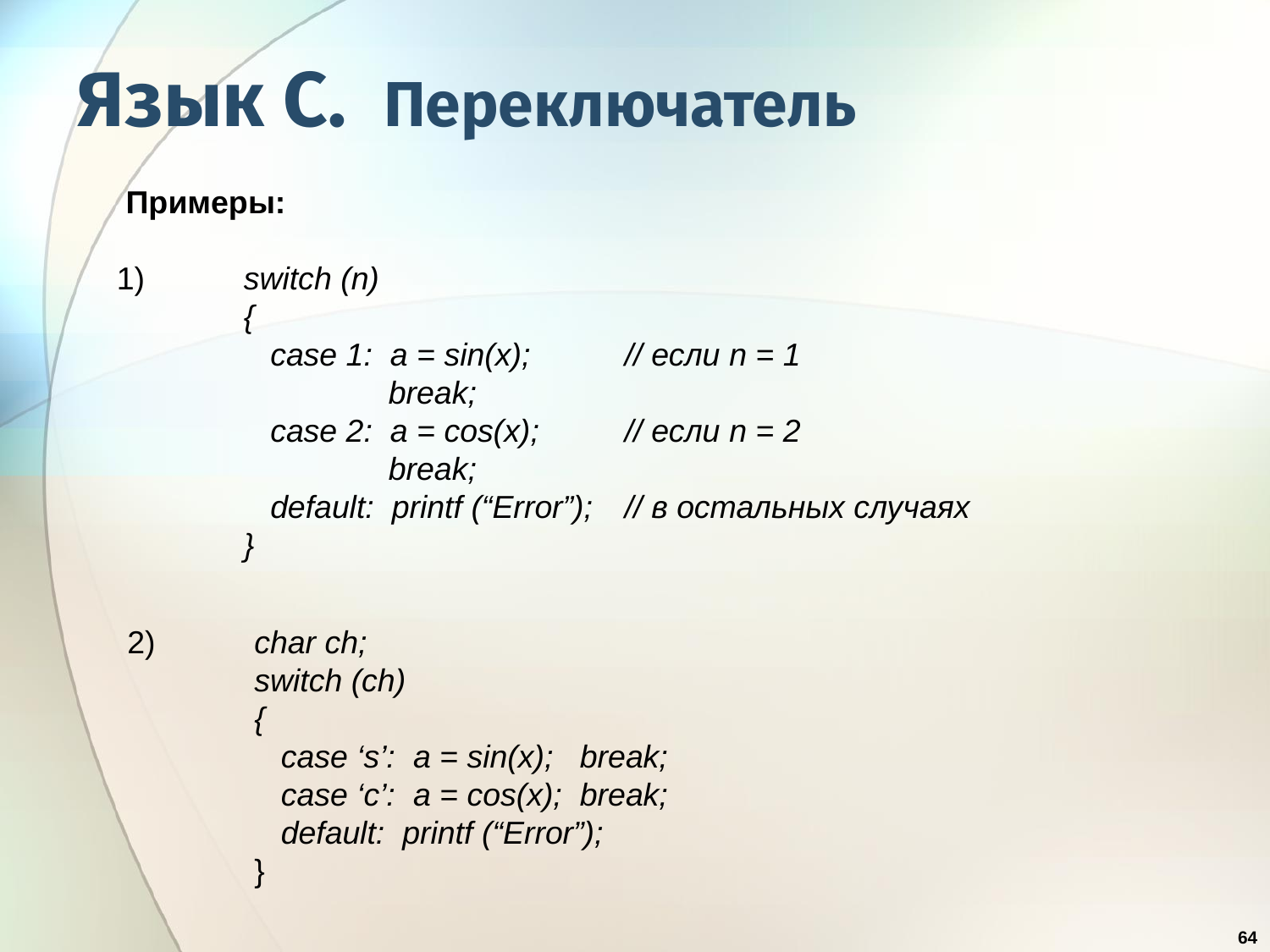

# Язык С.  Переключатель
 Примеры:

1)	switch (n)
	{
	   case 1:  a = sin(x);	// если n = 1
		  break;
	   case 2:  a = cos(x);	// если n = 2
		  break;
	   default:  printf (“Error”);	// в остальных случаях
	}
2)	char ch;
	switch (ch)
	{
	   case ‘s’:  a = sin(x);   break;
	   case ‘c’:  a = cos(x);  break;
	   default:  printf (“Error”);
	}
64